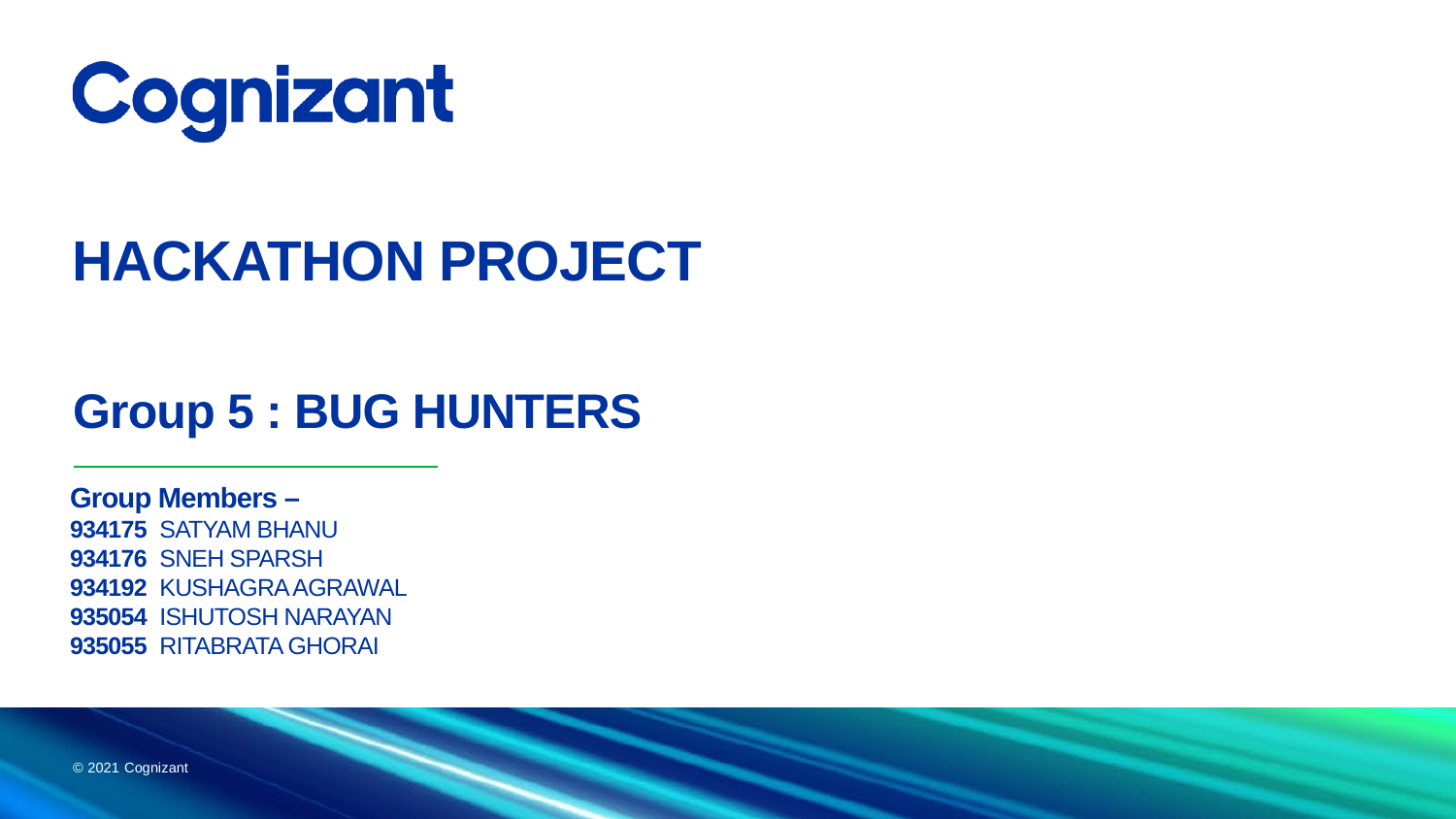

# HACKATHON PROJECT
Group 5 : BUG HUNTERS
Group Members –
934175  SATYAM BHANU
934176  SNEH SPARSH
934192  KUSHAGRA AGRAWAL
935054  ISHUTOSH NARAYAN
935055  RITABRATA GHORAI

© 2021 Cognizant